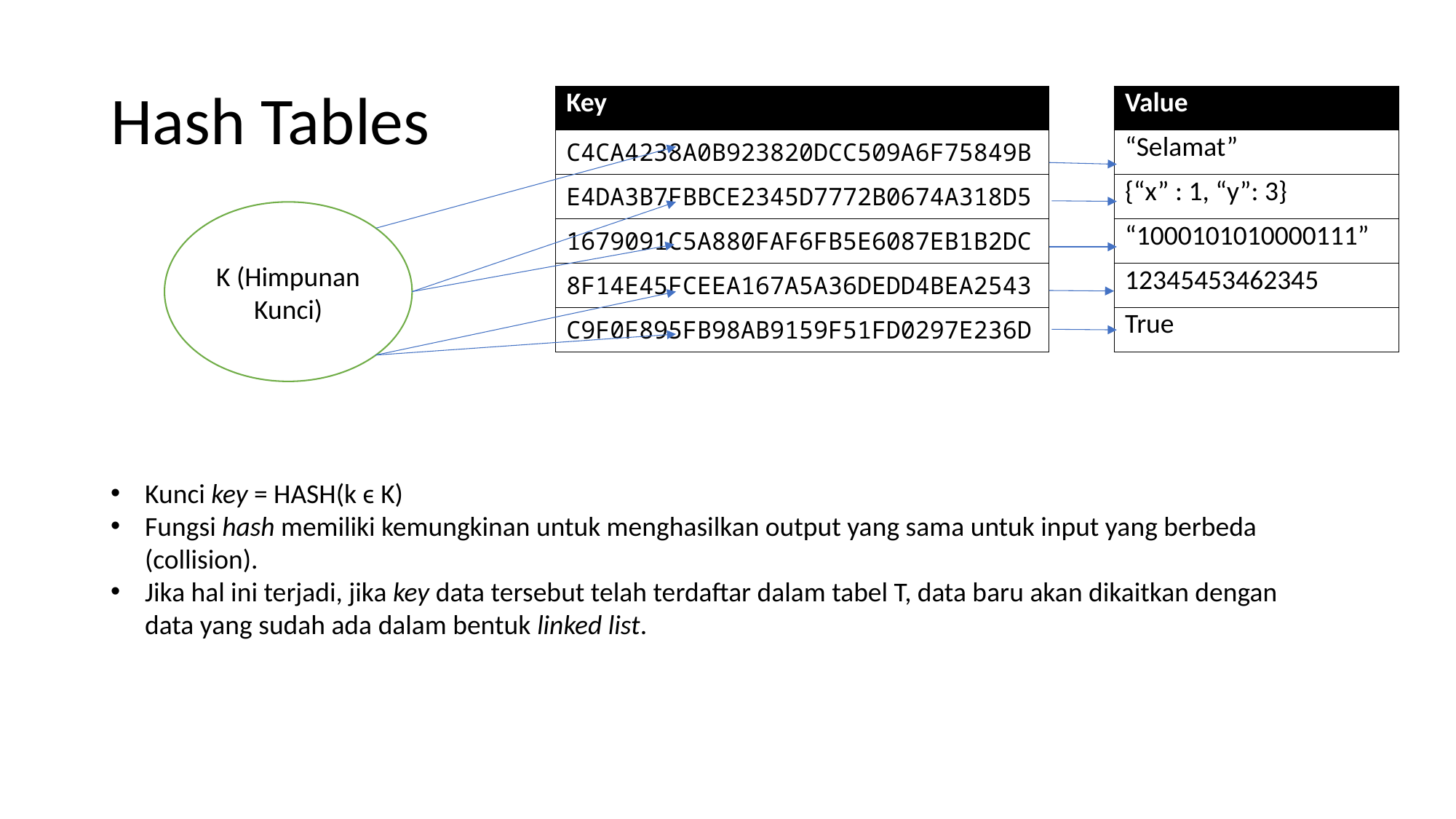

# Hash Tables
| Key |
| --- |
| C4CA4238A0B923820DCC509A6F75849B |
| E4DA3B7FBBCE2345D7772B0674A318D5 |
| 1679091C5A880FAF6FB5E6087EB1B2DC |
| 8F14E45FCEEA167A5A36DEDD4BEA2543 |
| C9F0F895FB98AB9159F51FD0297E236D |
| Value |
| --- |
| “Selamat” |
| {“x” : 1, “y”: 3} |
| “1000101010000111” |
| 12345453462345 |
| True |
K (Himpunan Kunci)
Kunci key = HASH(k ϵ K)
Fungsi hash memiliki kemungkinan untuk menghasilkan output yang sama untuk input yang berbeda (collision).
Jika hal ini terjadi, jika key data tersebut telah terdaftar dalam tabel T, data baru akan dikaitkan dengan data yang sudah ada dalam bentuk linked list.